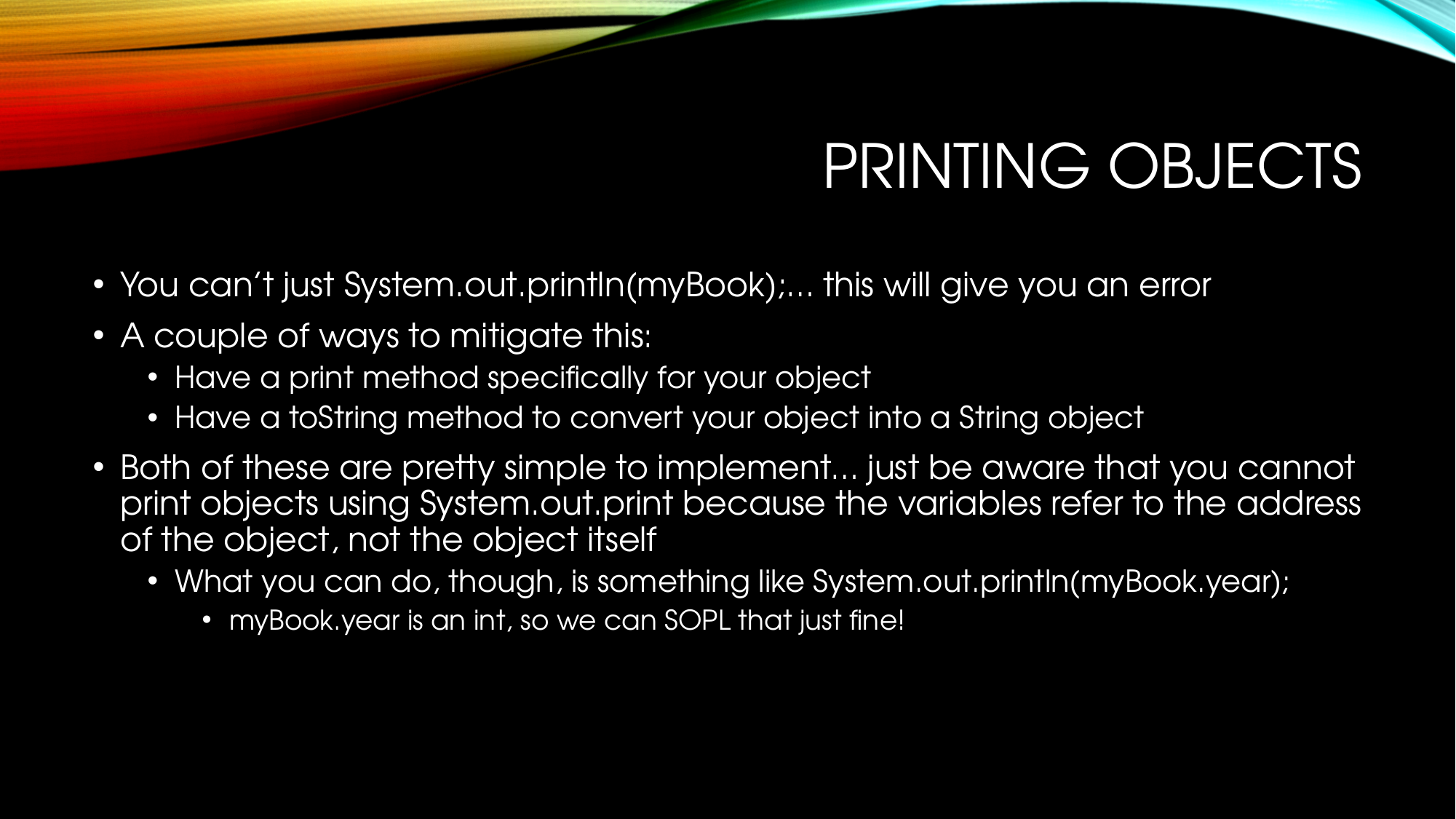

# Printing objects
You can’t just System.out.println(myBook);… this will give you an error
A couple of ways to mitigate this:
Have a print method specifically for your object
Have a toString method to convert your object into a String object
Both of these are pretty simple to implement… just be aware that you cannot print objects using System.out.print because the variables refer to the address of the object, not the object itself
What you can do, though, is something like System.out.println(myBook.year);
myBook.year is an int, so we can SOPL that just fine!